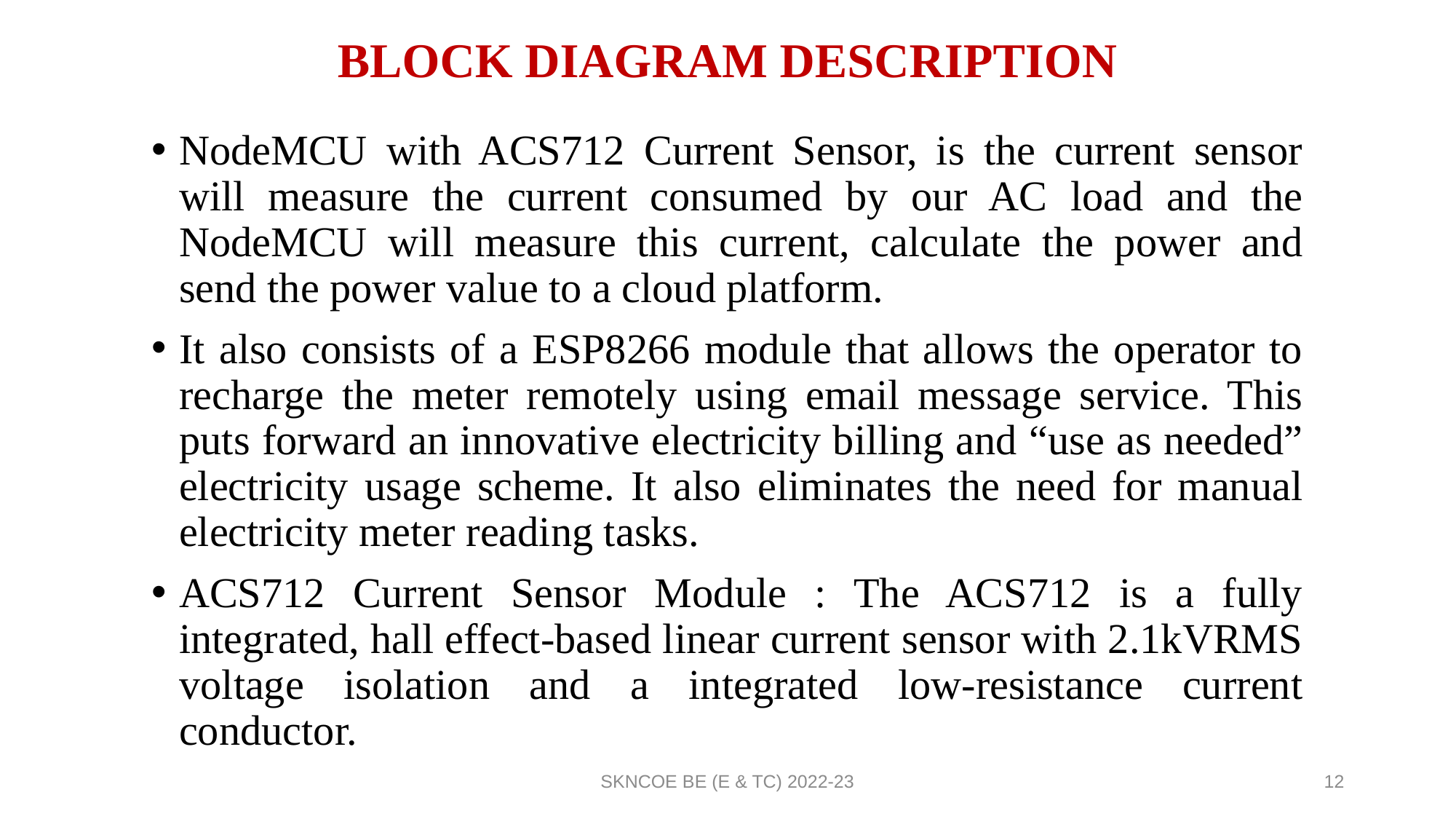

# BLOCK DIAGRAM DESCRIPTION
NodeMCU with ACS712 Current Sensor, is the current sensor will measure the current consumed by our AC load and the NodeMCU will measure this current, calculate the power and send the power value to a cloud platform.
It also consists of a ESP8266 module that allows the operator to recharge the meter remotely using email message service. This puts forward an innovative electricity billing and “use as needed” electricity usage scheme. It also eliminates the need for manual electricity meter reading tasks.
ACS712 Current Sensor Module : The ACS712 is a fully integrated, hall effect-based linear current sensor with 2.1kVRMS voltage isolation and a integrated low-resistance current conductor.
SKNCOE BE (E & TC) 2022-23
12